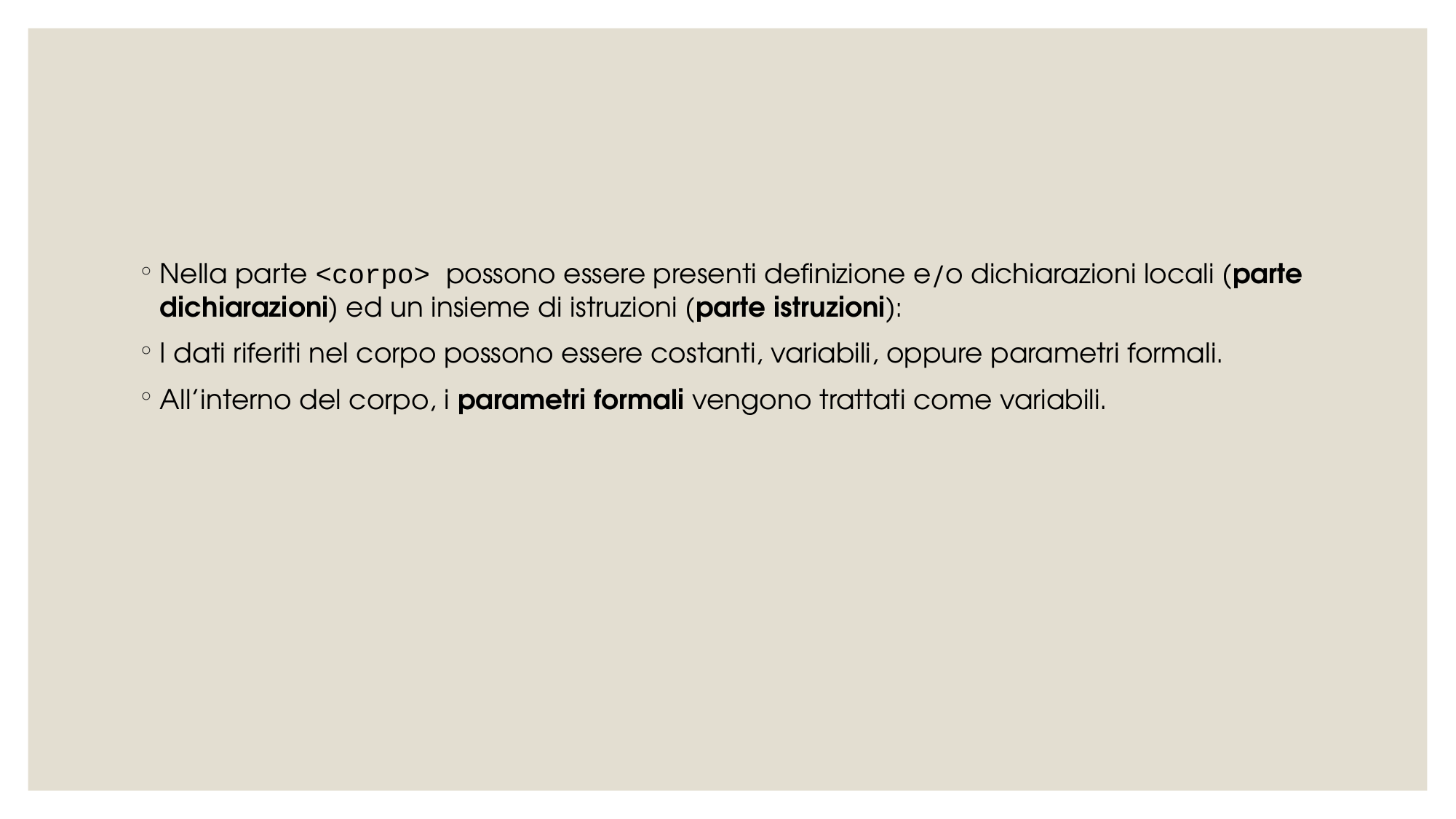

#
Nella parte <corpo> possono essere presenti definizione e/o dichiarazioni locali (parte dichiarazioni) ed un insieme di istruzioni (parte istruzioni):
I dati riferiti nel corpo possono essere costanti, variabili, oppure parametri formali.
All’interno del corpo, i parametri formali vengono trattati come variabili.